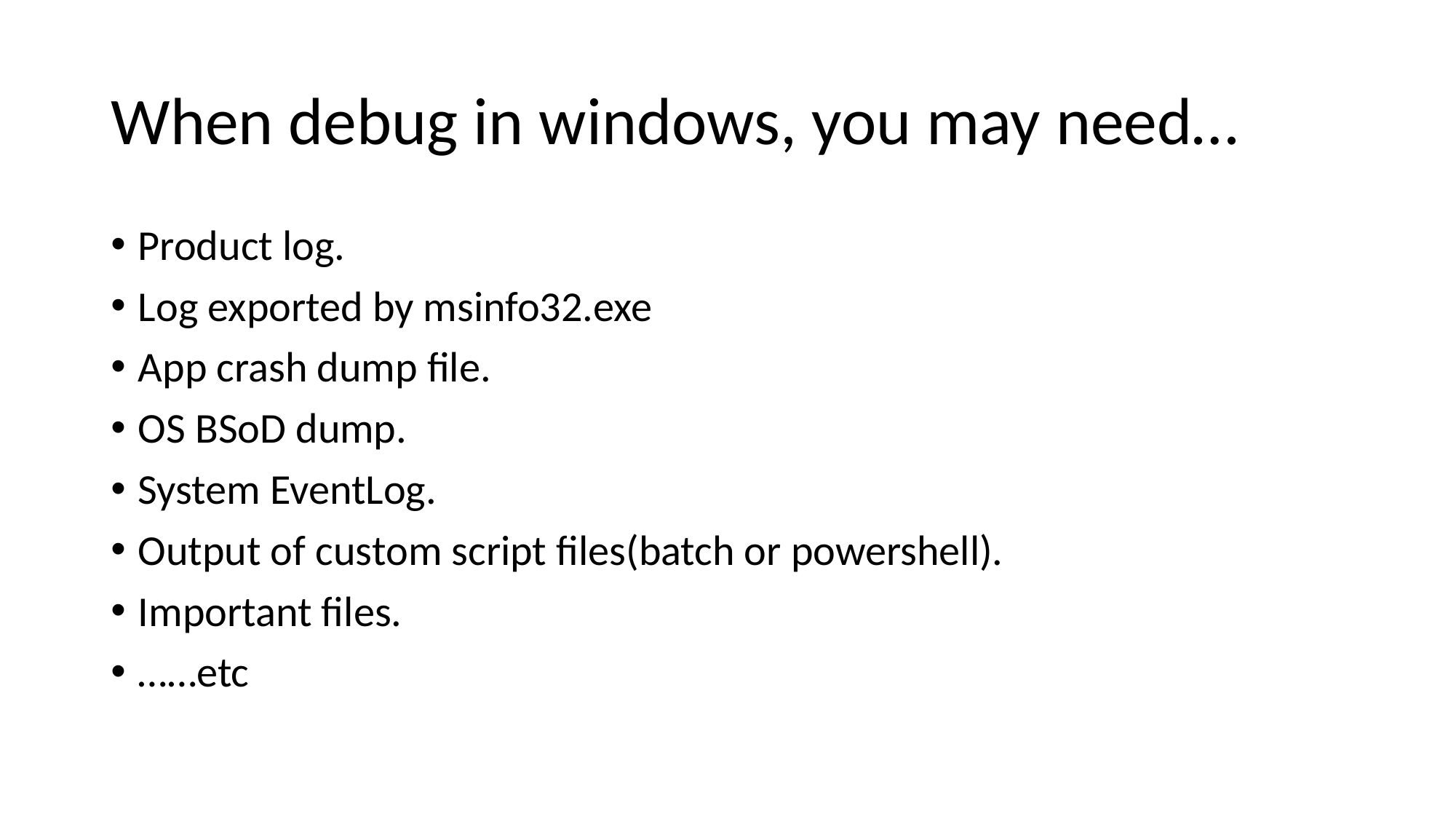

# When debug in windows, you may need…
Product log.
Log exported by msinfo32.exe
App crash dump file.
OS BSoD dump.
System EventLog.
Output of custom script files(batch or powershell).
Important files.
……etc